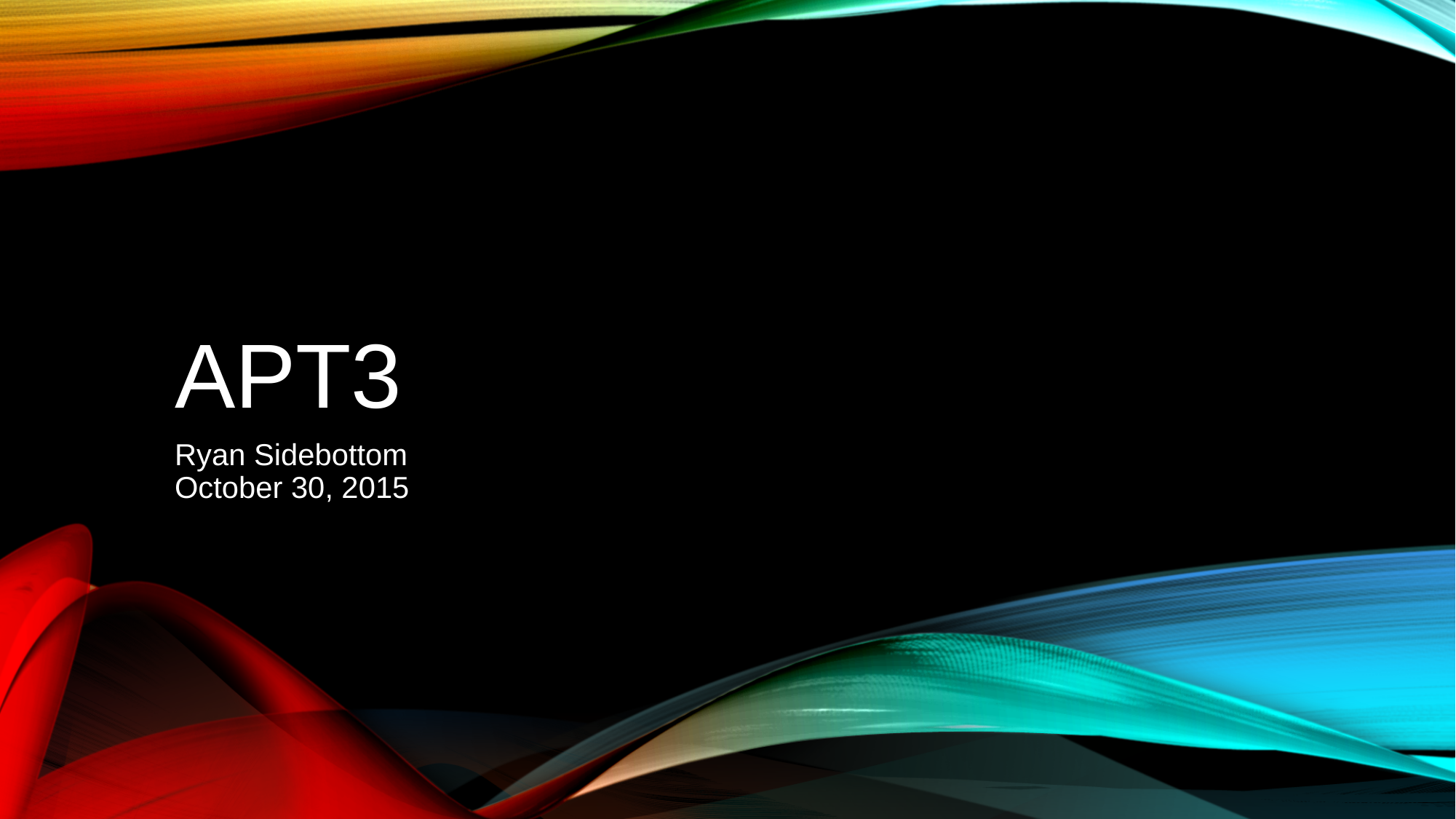

# APT3
Ryan Sidebottom
October 30, 2015